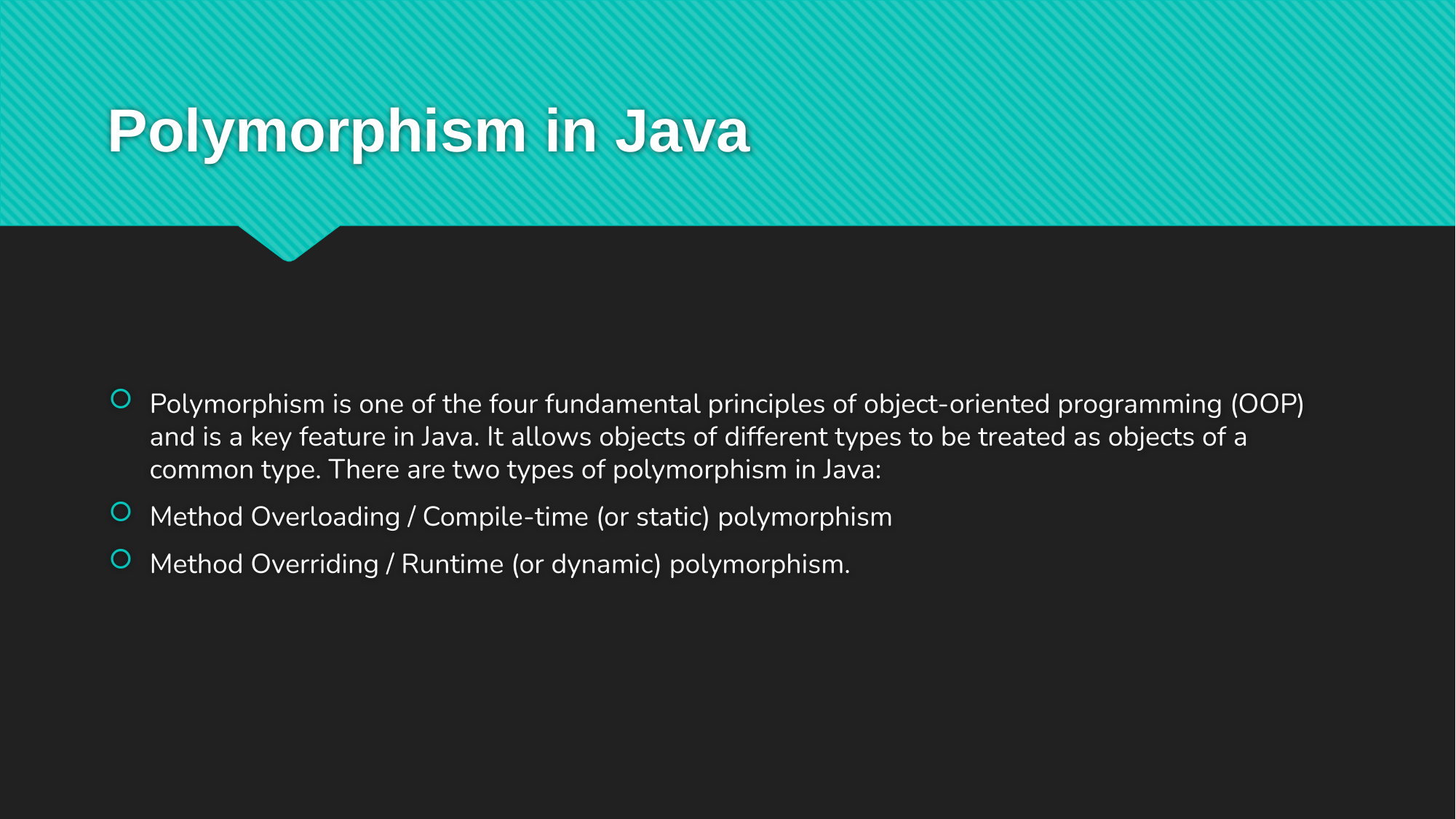

# Polymorphism in Java
Polymorphism is one of the four fundamental principles of object-oriented programming (OOP) and is a key feature in Java. It allows objects of different types to be treated as objects of a common type. There are two types of polymorphism in Java:
Method Overloading / Compile-time (or static) polymorphism
Method Overriding / Runtime (or dynamic) polymorphism.